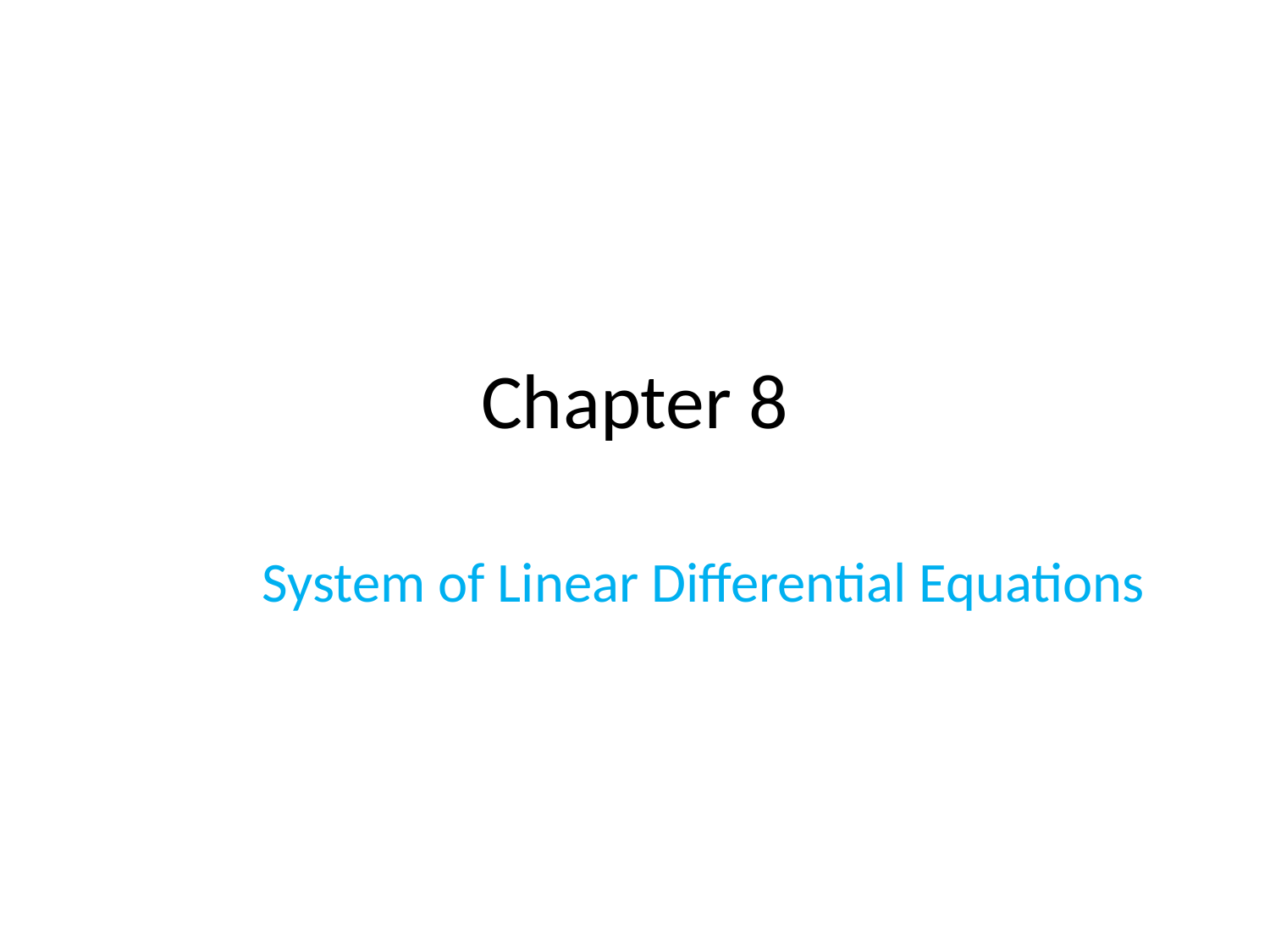

# Chapter 8
System of Linear Differential Equations